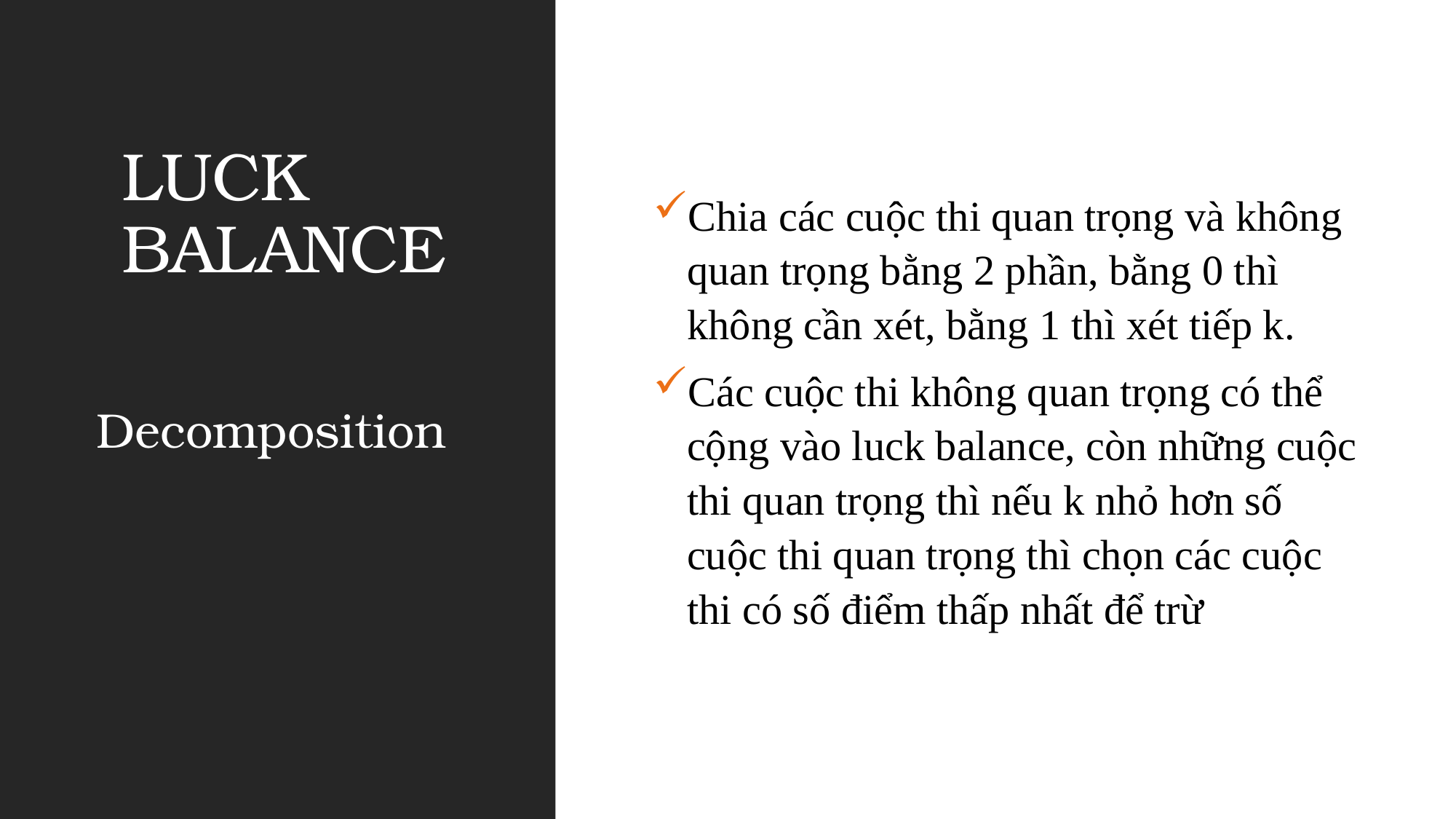

LUCK BALANCE
Chia các cuộc thi quan trọng và không quan trọng bằng 2 phần, bằng 0 thì không cần xét, bằng 1 thì xét tiếp k.
Các cuộc thi không quan trọng có thể cộng vào luck balance, còn những cuộc thi quan trọng thì nếu k nhỏ hơn số cuộc thi quan trọng thì chọn các cuộc thi có số điểm thấp nhất để trừ
Decomposition